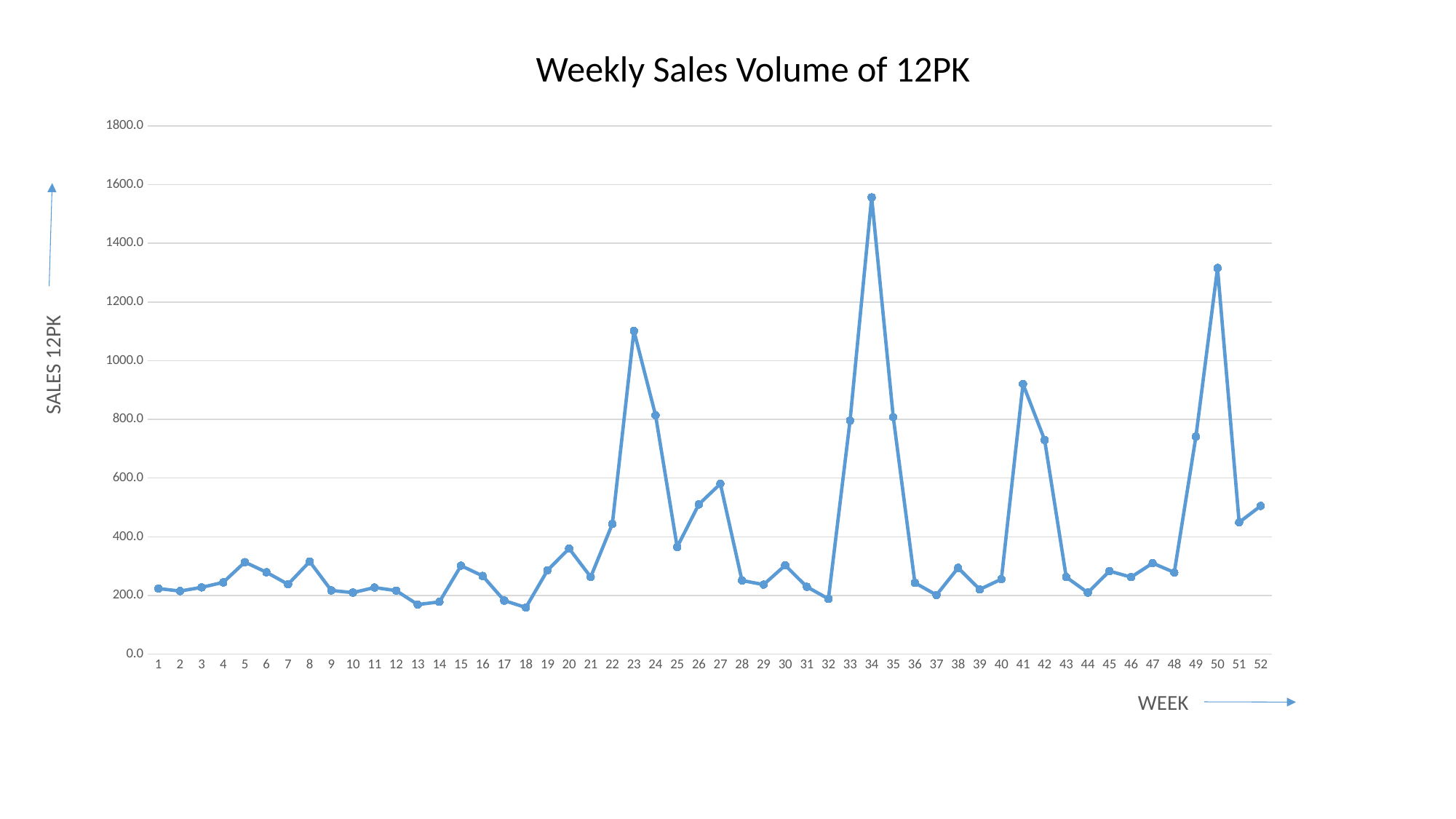

Weekly Sales Volume of 12PK

### Chart

| Category | CASES 12PK |
|---|---|
SALES 12PK
WEEK